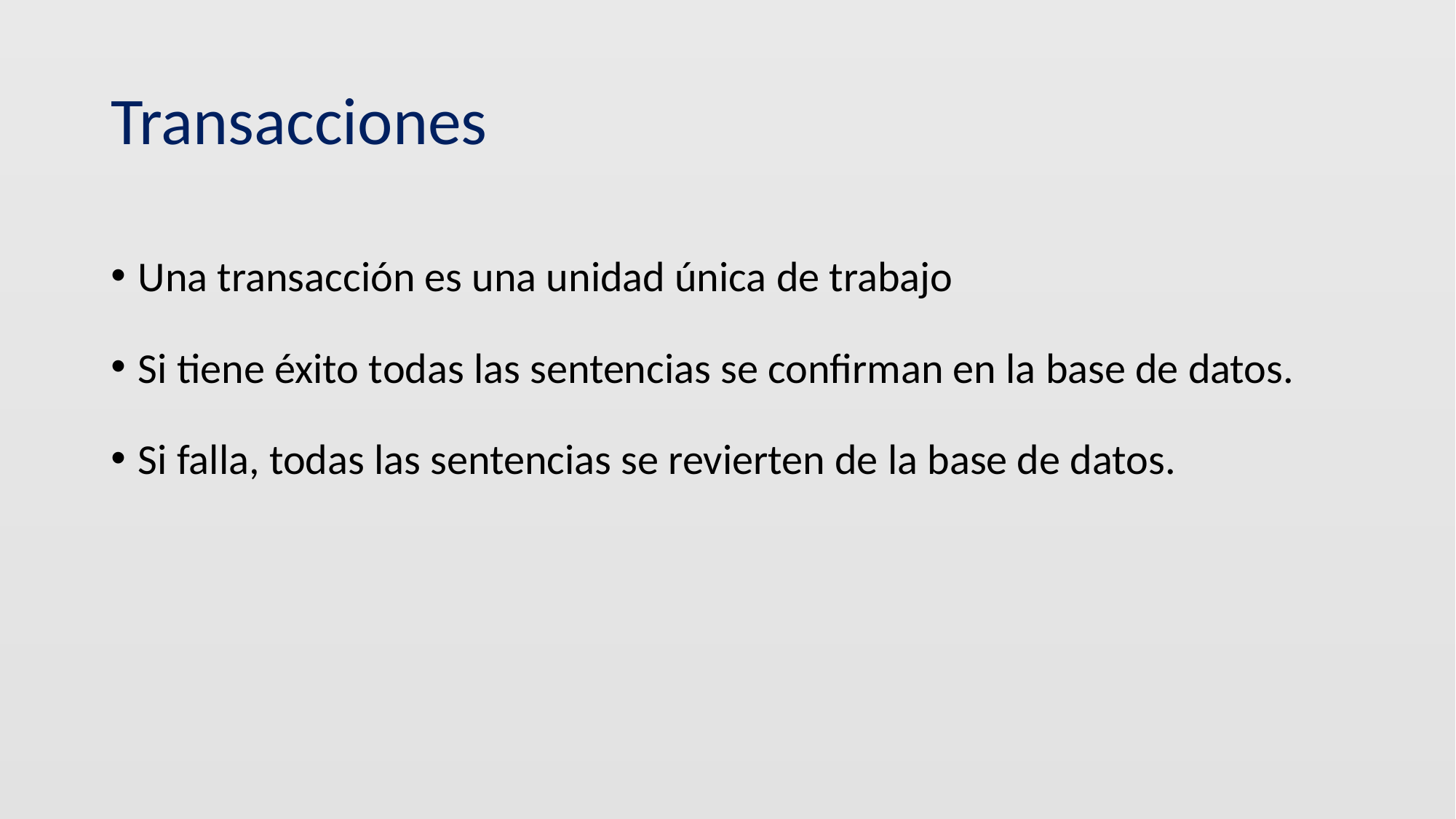

# Transacciones
Una transacción es una unidad única de trabajo
Si tiene éxito todas las sentencias se confirman en la base de datos.
Si falla, todas las sentencias se revierten de la base de datos.